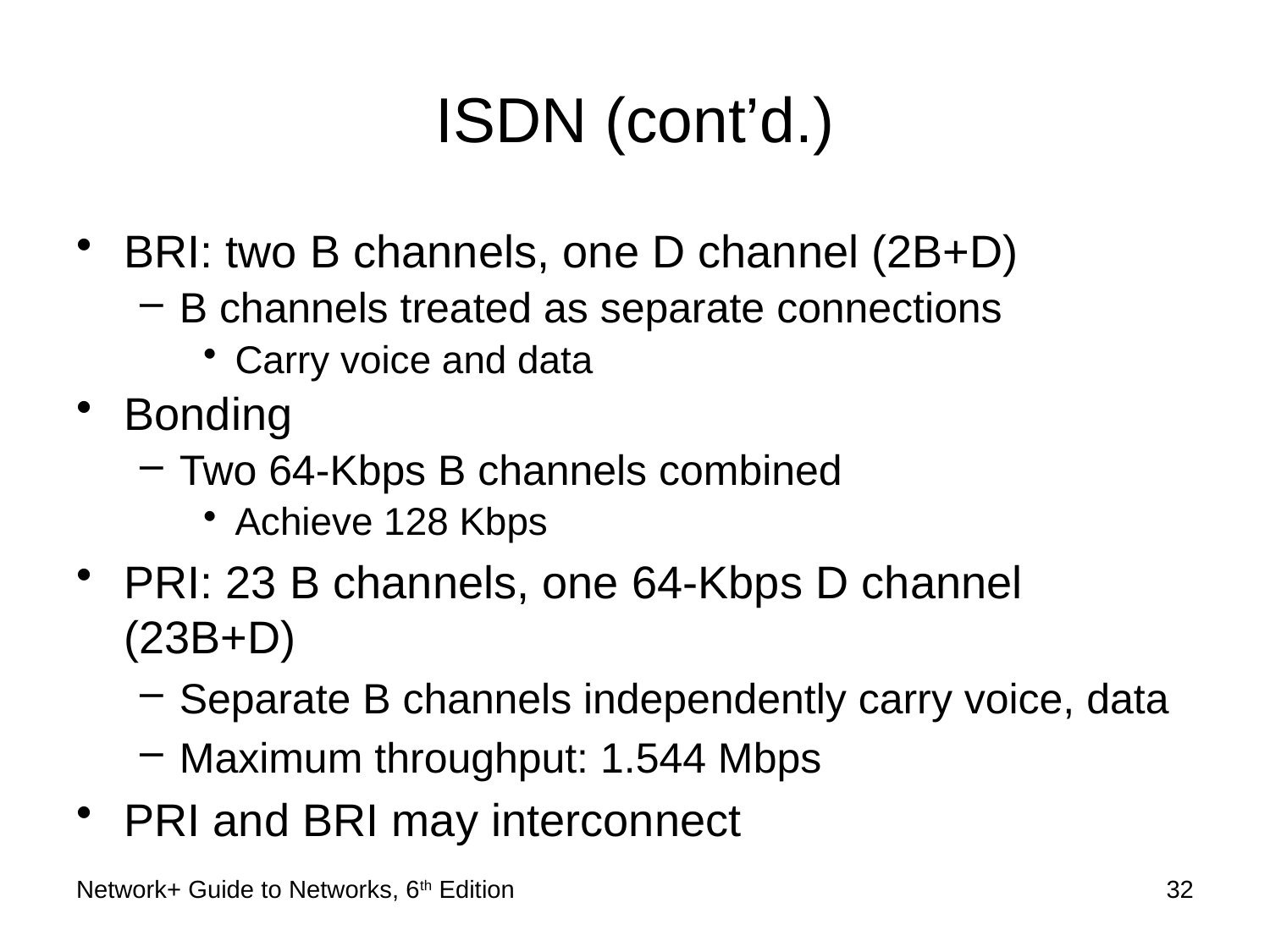

# ISDN (cont’d.)
BRI: two B channels, one D channel (2B+D)
B channels treated as separate connections
Carry voice and data
Bonding
Two 64-Kbps B channels combined
Achieve 128 Kbps
PRI: 23 B channels, one 64-Kbps D channel (23B+D)
Separate B channels independently carry voice, data
Maximum throughput: 1.544 Mbps
PRI and BRI may interconnect

Network+ Guide to Networks, 6th Edition
32